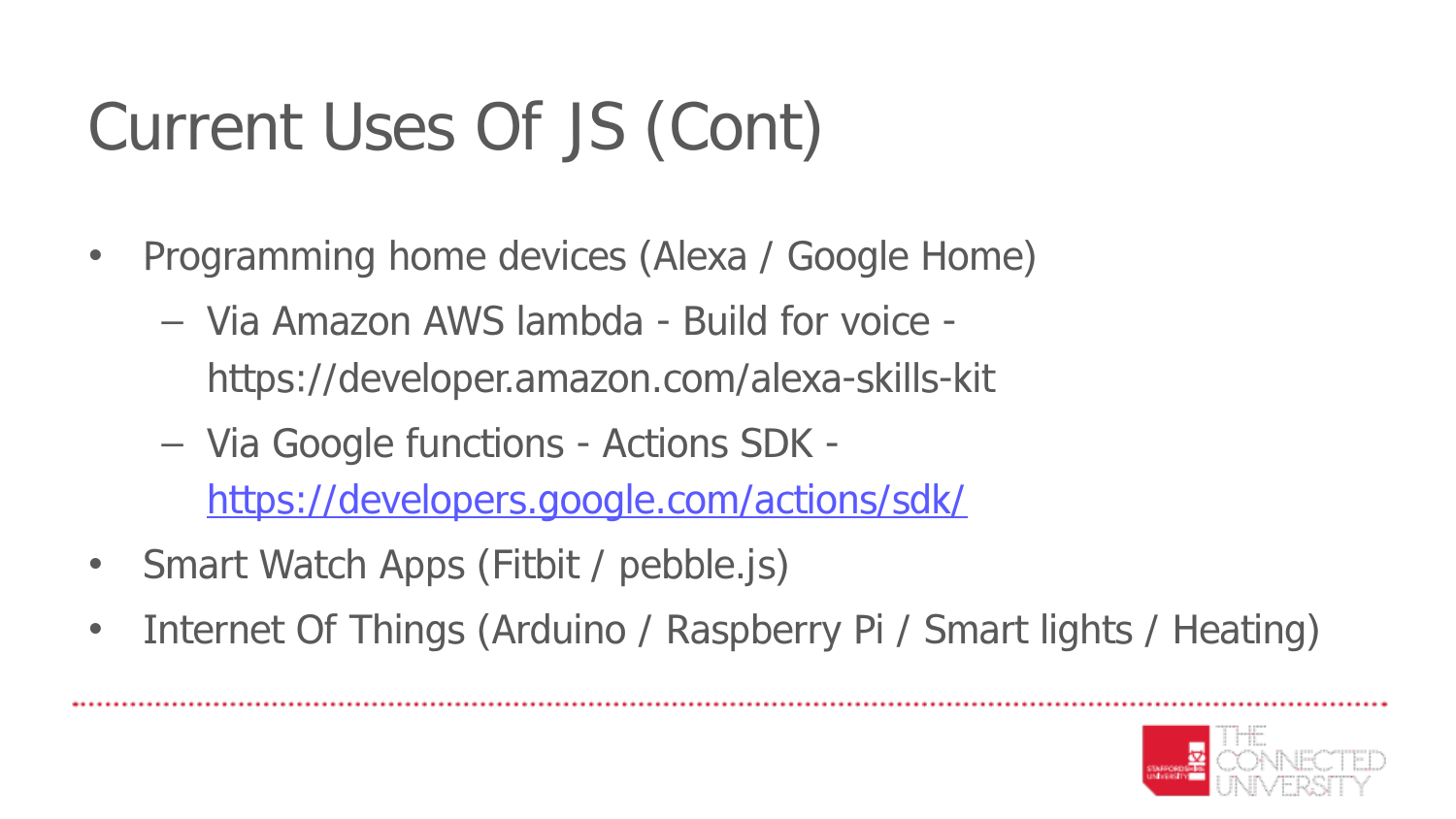

# Current Uses Of JS (Cont)
Programming home devices (Alexa / Google Home)
Via Amazon AWS lambda - Build for voice - https://developer.amazon.com/alexa-skills-kit
Via Google functions - Actions SDK - https://developers.google.com/actions/sdk/
Smart Watch Apps (Fitbit / pebble.js)
Internet Of Things (Arduino / Raspberry Pi / Smart lights / Heating)